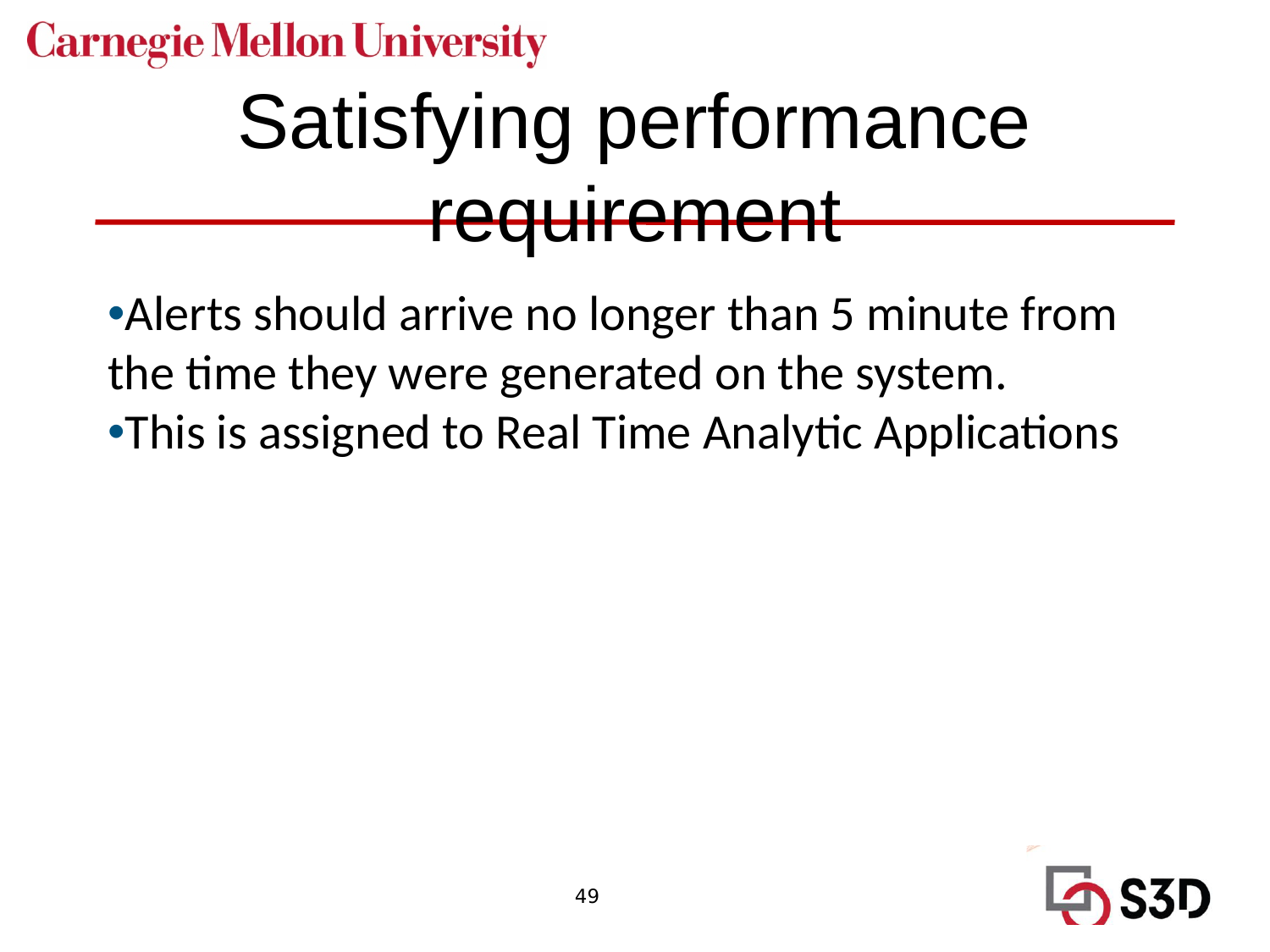

# Satisfying performance requirement
Alerts should arrive no longer than 5 minute from the time they were generated on the system.
This is assigned to Real Time Analytic Applications